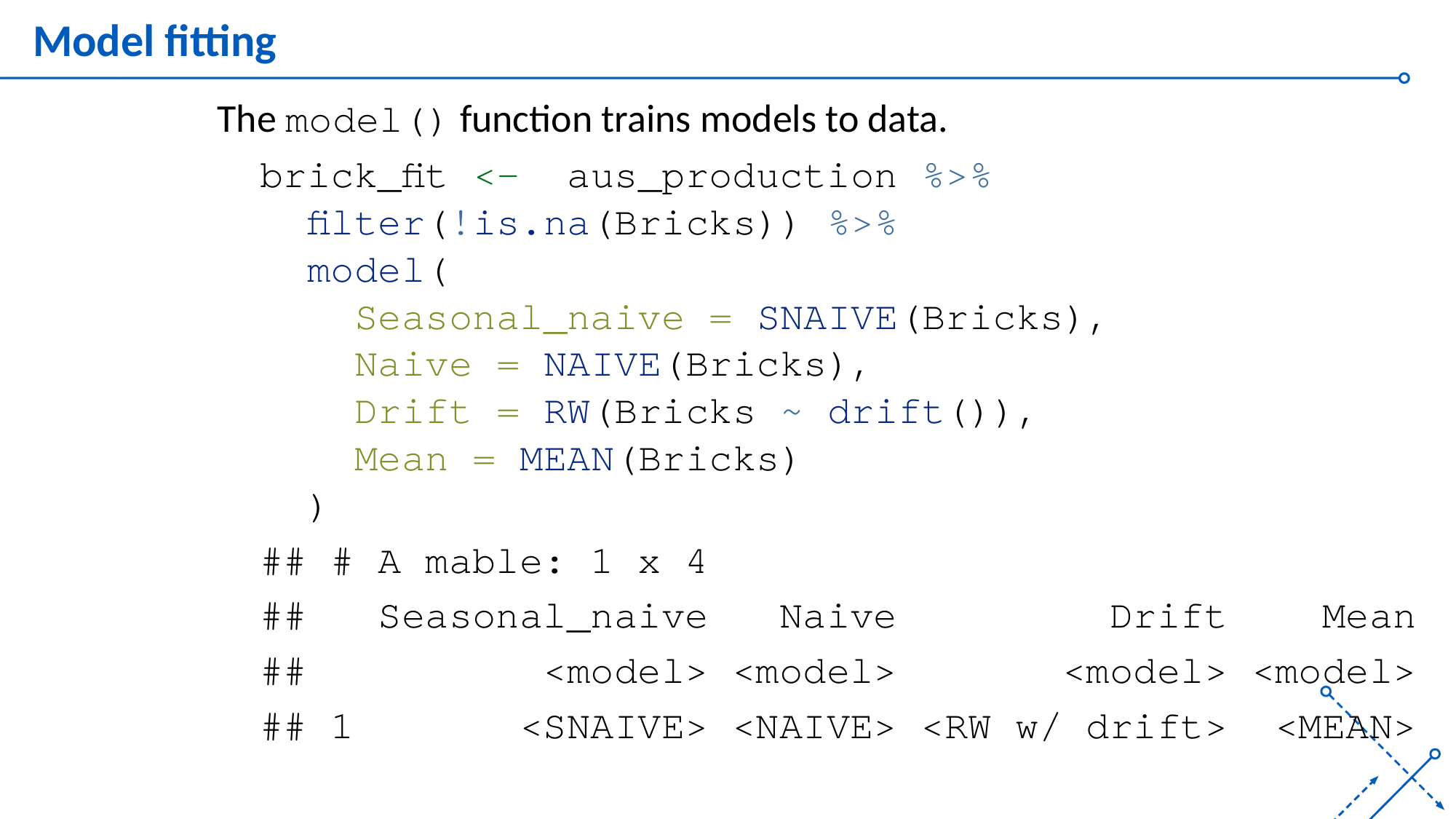

# Model fitting
The model() function trains models to data.
brick_fit <-  aus_production %>%
  filter(!is.na(Bricks)) %>%
  model(
    Seasonal_naive = SNAIVE(Bricks),
    Naive = NAIVE(Bricks),
    Drift = RW(Bricks ~ drift()),
    Mean = MEAN(Bricks)
  )
## # A mable: 1 x 4
##   Seasonal_naive   Naive         Drift    Mean
##          <model> <model>       <model> <model>
## 1       <SNAIVE> <NAIVE> <RW w/ drift>  <MEAN>